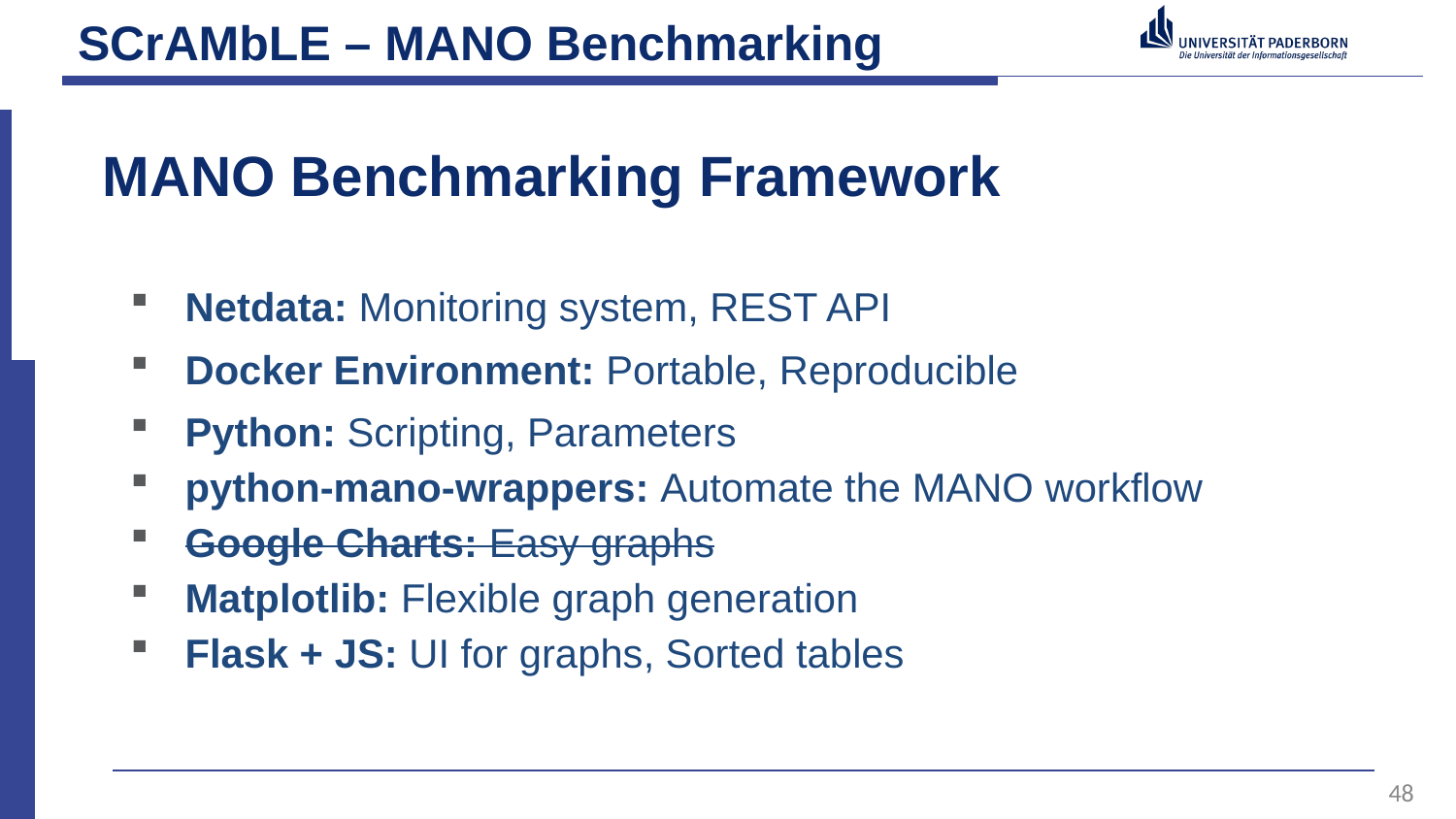

# SCrAMbLE – MANO Benchmarking
MANO Benchmarking Framework
Netdata: Monitoring system, REST API
Docker Environment: Portable, Reproducible
Python: Scripting, Parameters
python-mano-wrappers: Automate the MANO workflow
Google Charts: Easy graphs
Matplotlib: Flexible graph generation
Flask + JS: UI for graphs, Sorted tables

48